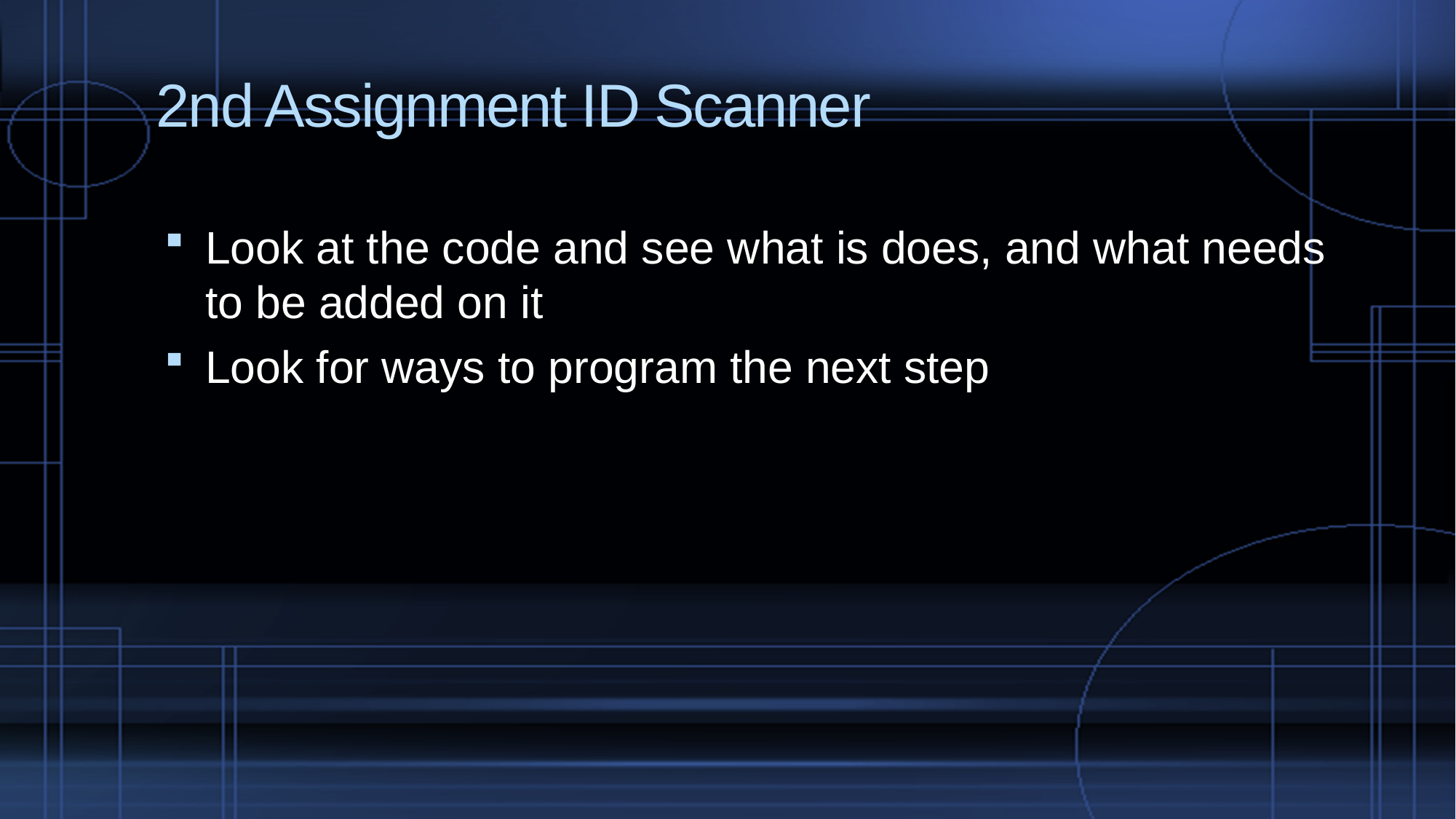

# 2nd Assignment ID Scanner
Look at the code and see what is does, and what needs to be added on it
Look for ways to program the next step